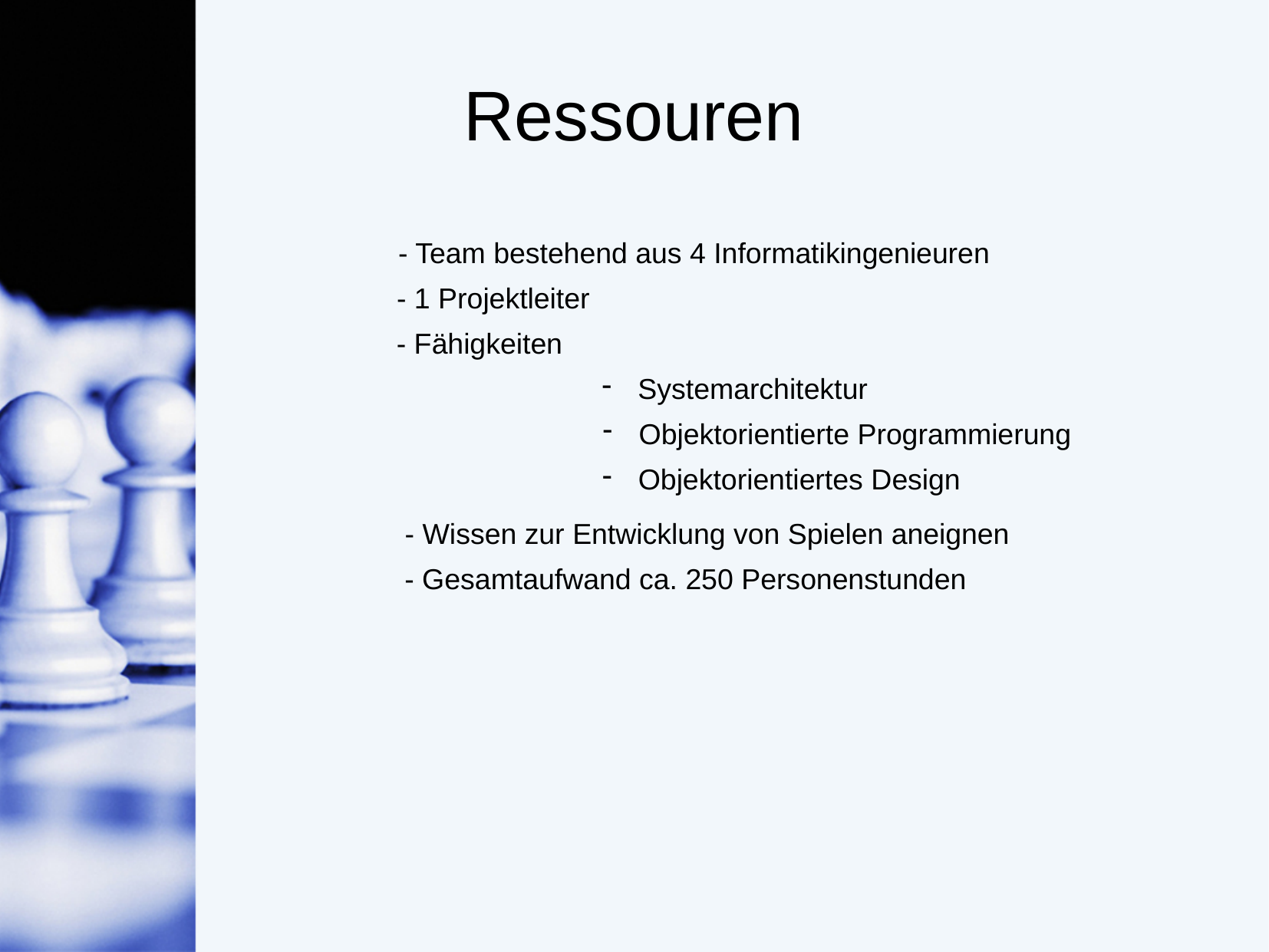

# Ressouren
- Team bestehend aus 4 Informatikingenieuren
- 1 Projektleiter
- Fähigkeiten
Systemarchitektur
Objektorientierte Programmierung
Objektorientiertes Design
- Wissen zur Entwicklung von Spielen aneignen
- Gesamtaufwand ca. 250 Personenstunden